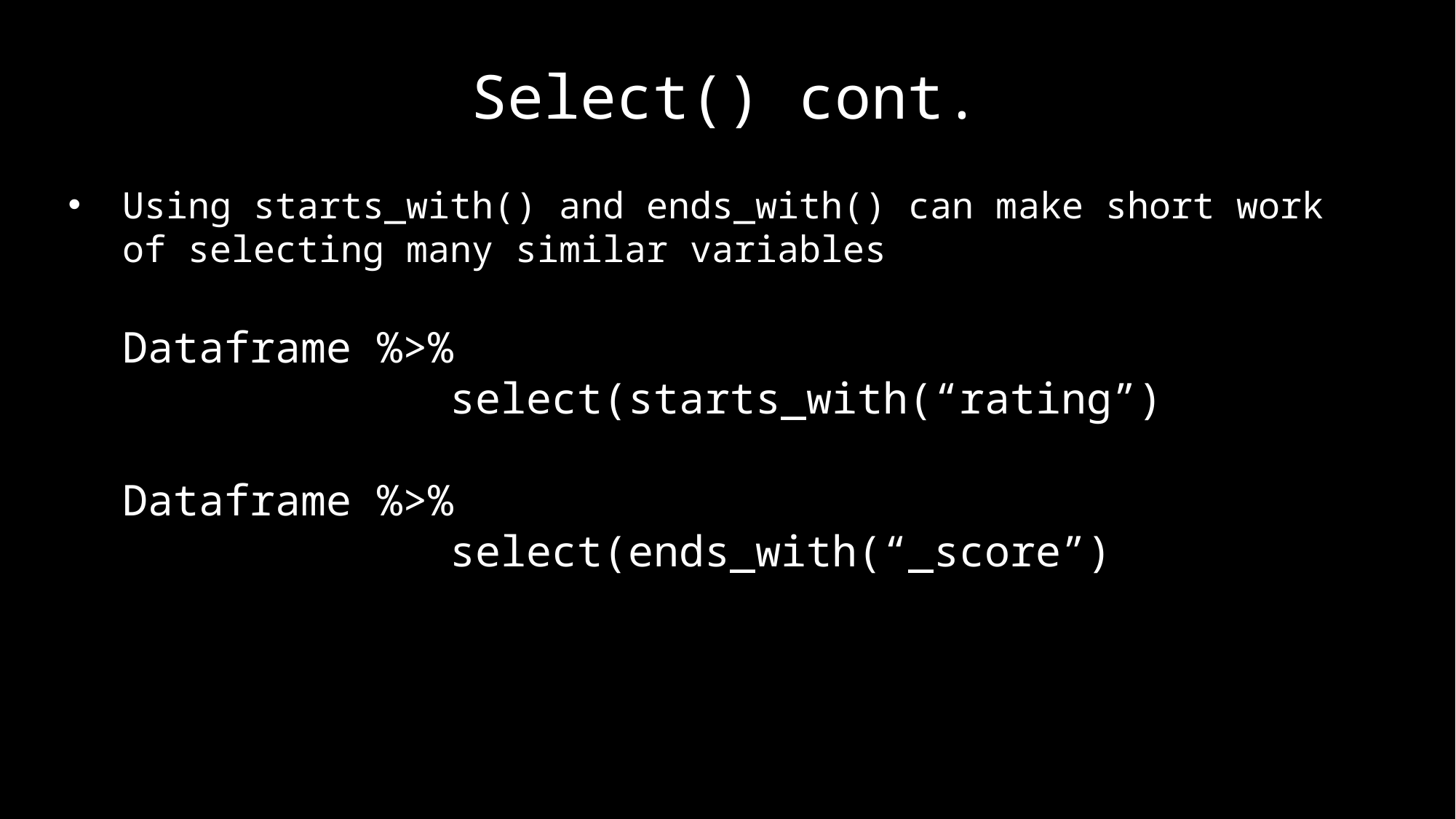

Select() cont.

Using starts_with() and ends_with() can make short work of selecting many similar variables

Dataframe %>%
			select(starts_with(“rating”)

Dataframe %>%
			select(ends_with(“_score”)